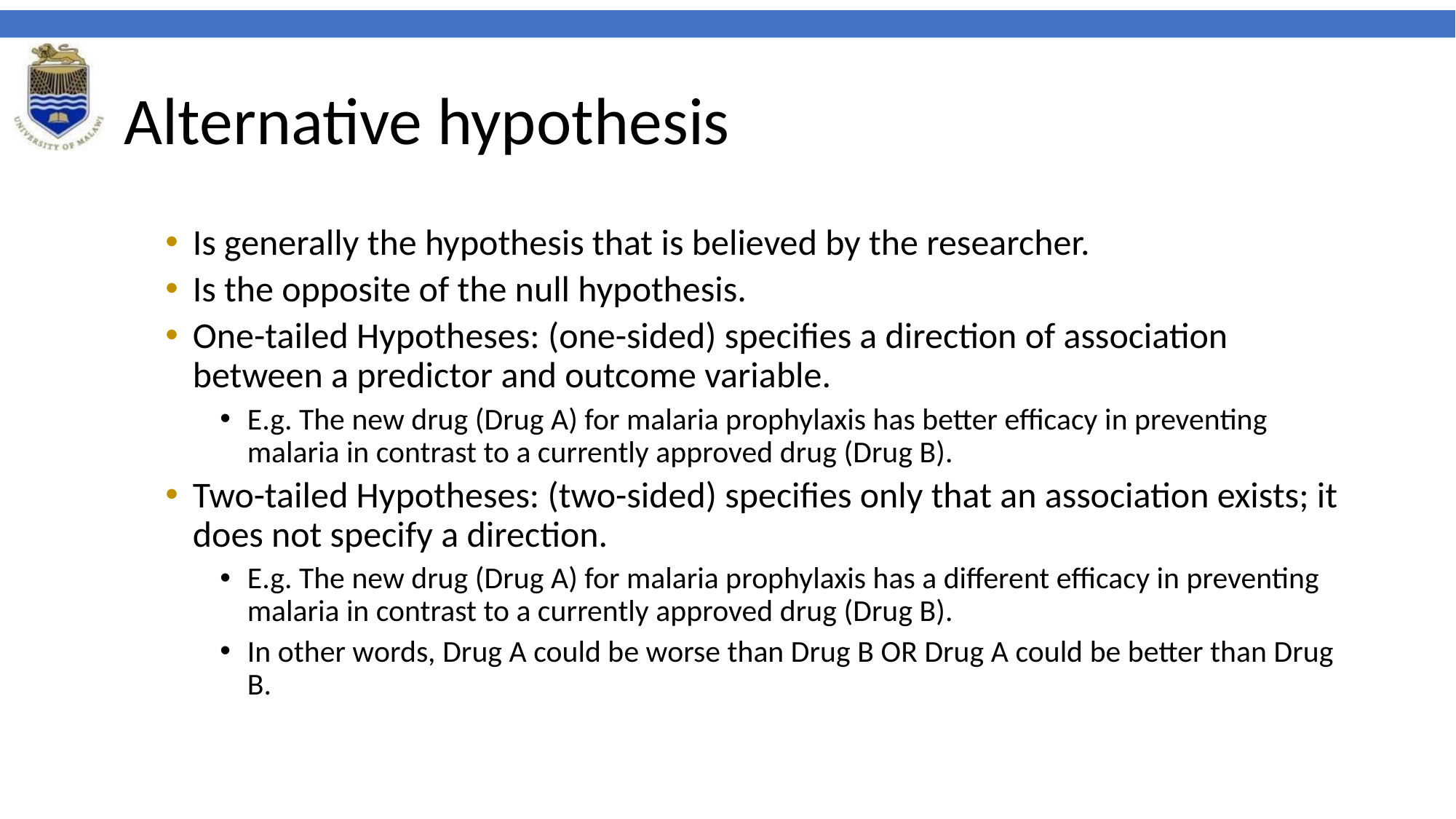

# Alternative hypothesis
Is generally the hypothesis that is believed by the researcher.
Is the opposite of the null hypothesis.
One-tailed Hypotheses: (one-sided) specifies a direction of association between a predictor and outcome variable.
E.g. The new drug (Drug A) for malaria prophylaxis has better efficacy in preventing malaria in contrast to a currently approved drug (Drug B).
Two-tailed Hypotheses: (two-sided) specifies only that an association exists; it does not specify a direction.
E.g. The new drug (Drug A) for malaria prophylaxis has a different efficacy in preventing malaria in contrast to a currently approved drug (Drug B).
In other words, Drug A could be worse than Drug B OR Drug A could be better than Drug B.